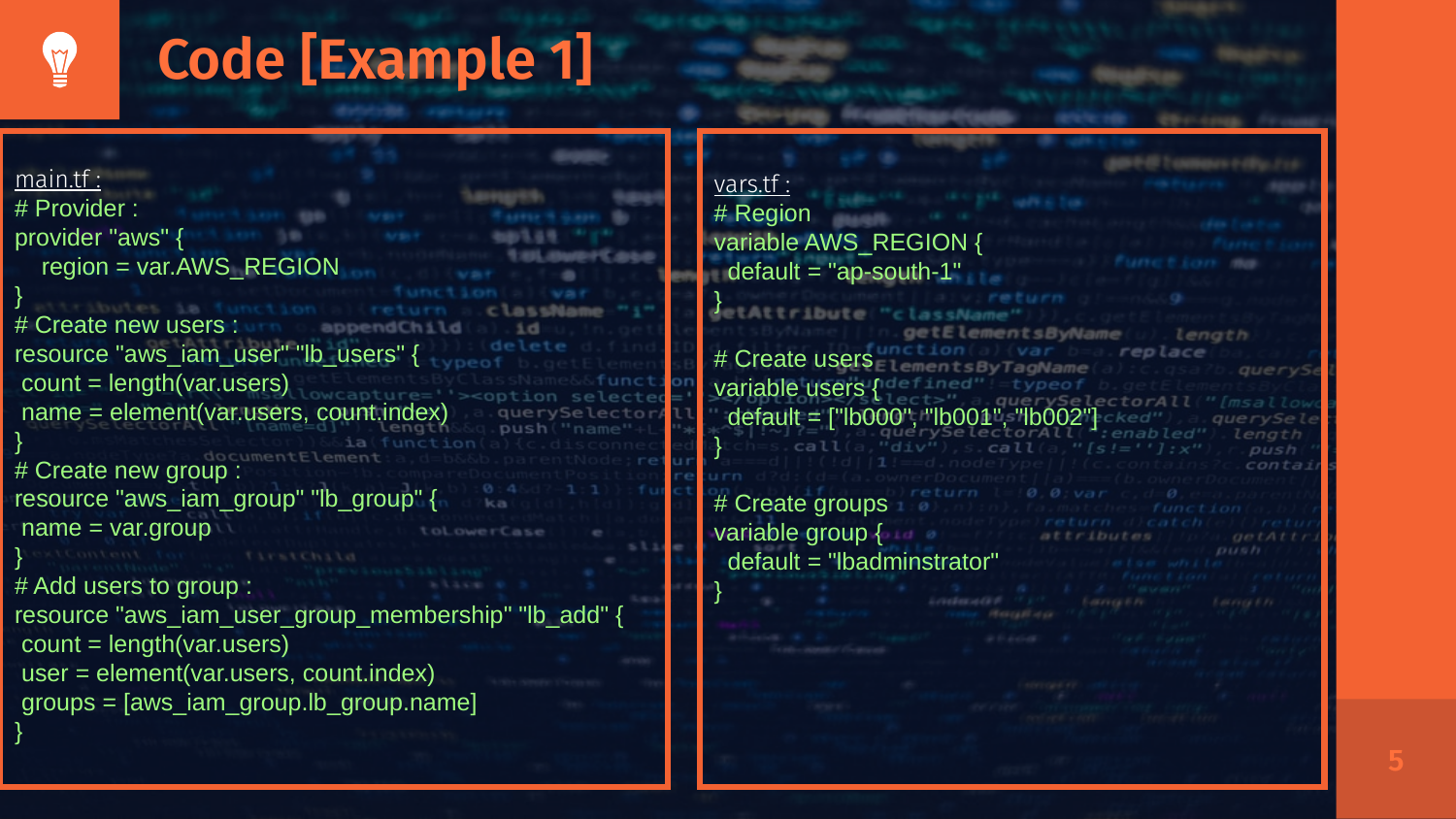

# Code [Example 1]

main.tf :
# Provider :
provider "aws" {
    region = var.AWS_REGION
}
# Create new users :
resource "aws_iam_user" "lb_users" {
 count = length(var.users)
 name = element(var.users, count.index)
}
# Create new group :
resource "aws_iam_group" "lb_group" {
 name = var.group
}
# Add users to group :
resource "aws_iam_user_group_membership" "lb_add" {
 count = length(var.users)
 user = element(var.users, count.index)
 groups = [aws_iam_group.lb_group.name]
}

vars.tf :
# Region
variable AWS_REGION {
  default = "ap-south-1"
}
# Create users
variable users {
  default = ["lb000", "lb001", "lb002"]
}
# Create groups
variable group {
  default = "lbadminstrator"
}

5